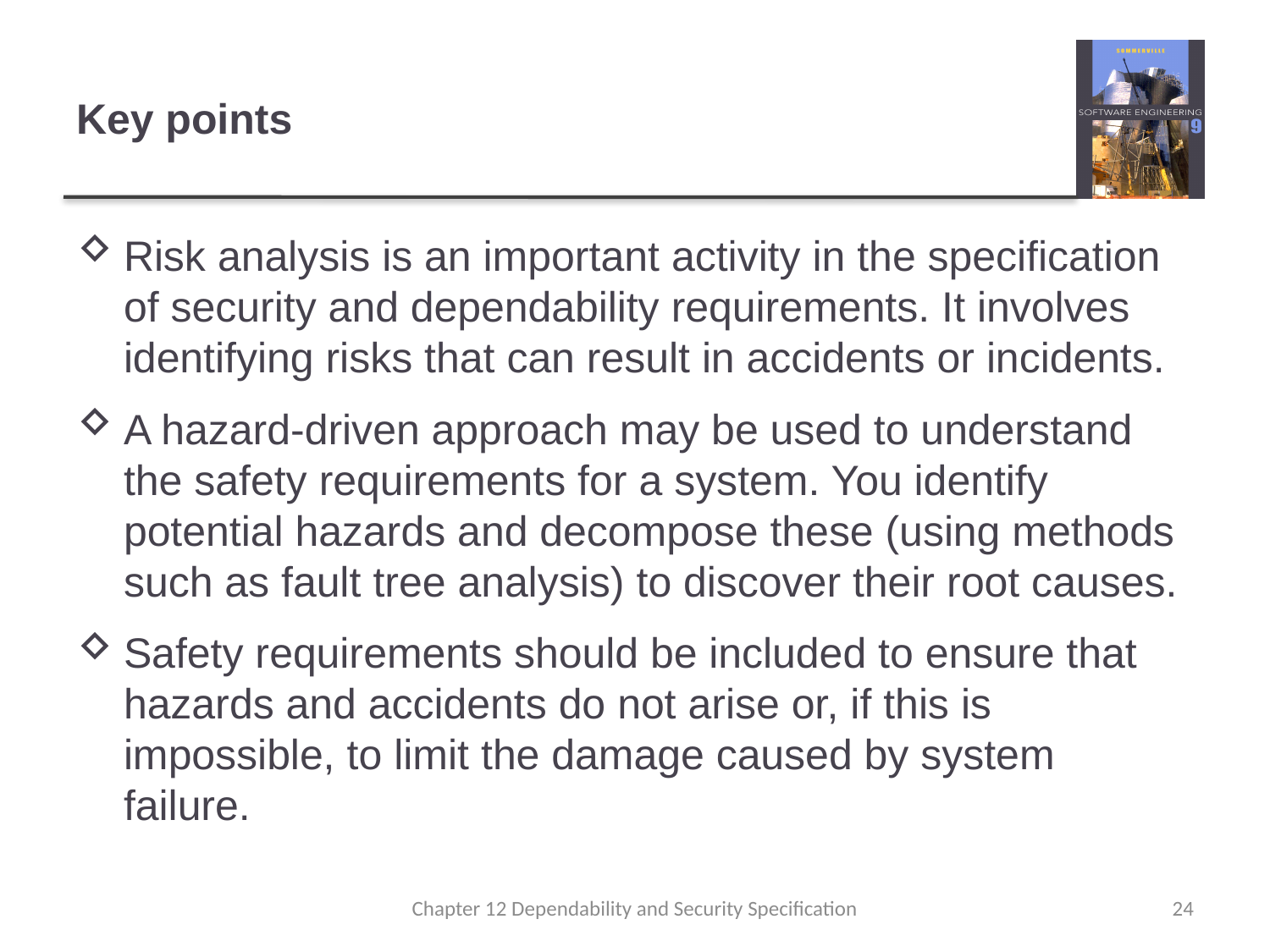

# Key points
Risk analysis is an important activity in the specification of security and dependability requirements. It involves identifying risks that can result in accidents or incidents.
A hazard-driven approach may be used to understand the safety requirements for a system. You identify potential hazards and decompose these (using methods such as fault tree analysis) to discover their root causes.
Safety requirements should be included to ensure that hazards and accidents do not arise or, if this is impossible, to limit the damage caused by system failure.

Chapter 12 Dependability and Security Specification
24